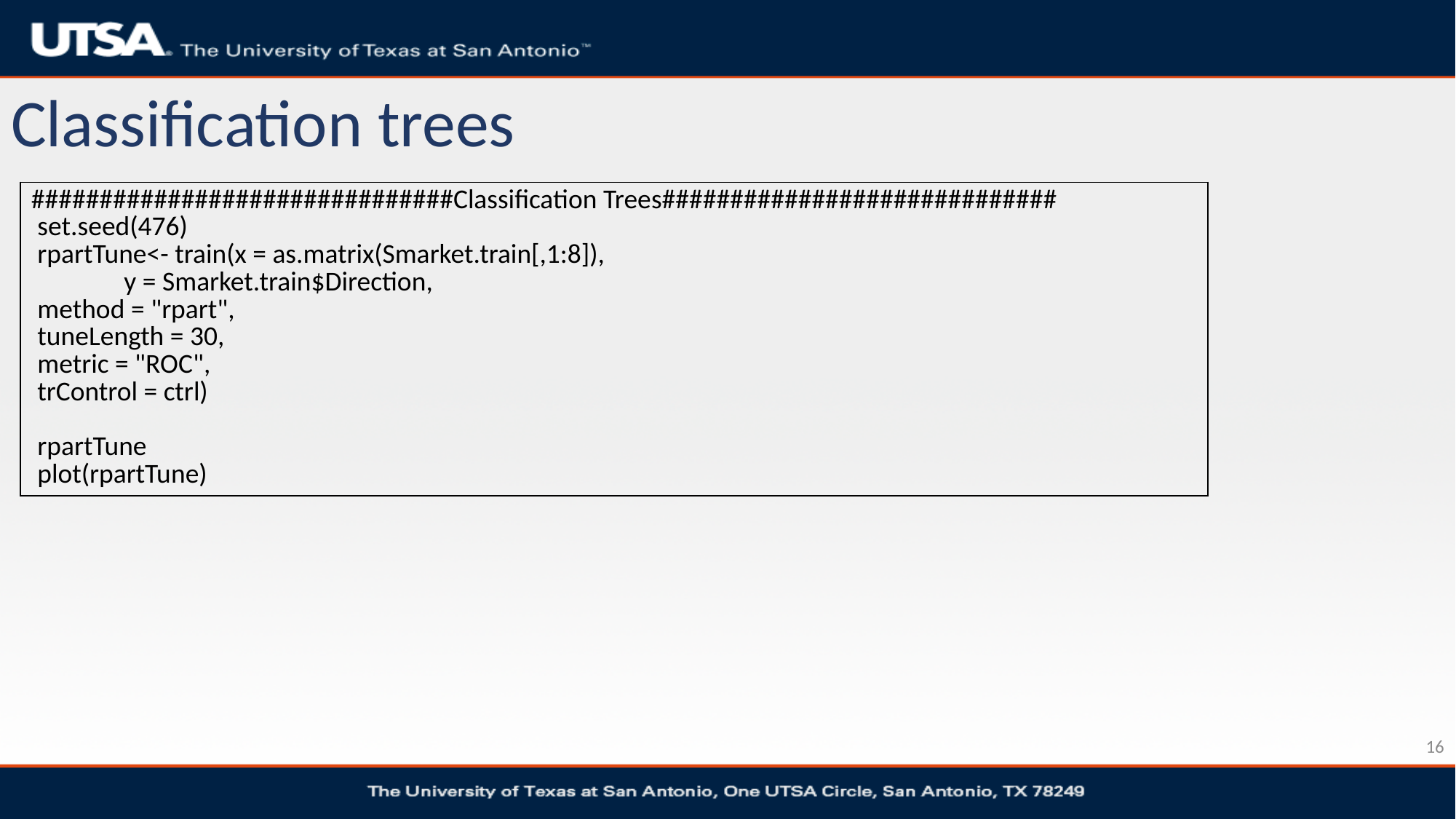

# Classification trees
| ###############################Classification Trees############################# set.seed(476) rpartTune<- train(x = as.matrix(Smarket.train[,1:8]), y = Smarket.train$Direction, method = "rpart", tuneLength = 30, metric = "ROC", trControl = ctrl) rpartTune plot(rpartTune) |
| --- |
16